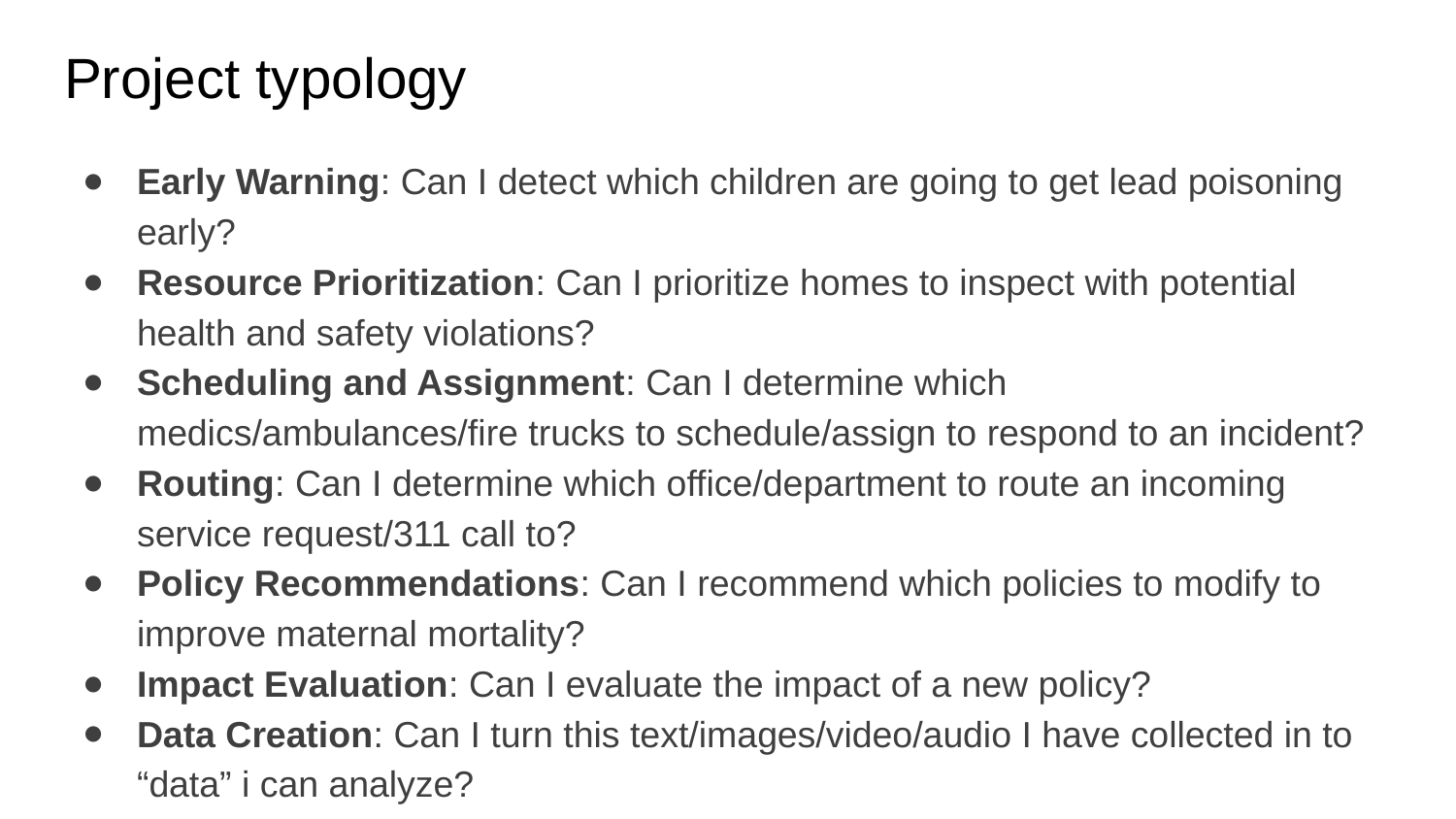

# Project typology
Early Warning: Can I detect which children are going to get lead poisoning early?
Resource Prioritization: Can I prioritize homes to inspect with potential health and safety violations?
Scheduling and Assignment: Can I determine which medics/ambulances/fire trucks to schedule/assign to respond to an incident?
Routing: Can I determine which office/department to route an incoming service request/311 call to?
Policy Recommendations: Can I recommend which policies to modify to improve maternal mortality?
Impact Evaluation: Can I evaluate the impact of a new policy?
Data Creation: Can I turn this text/images/video/audio I have collected in to “data” i can analyze?